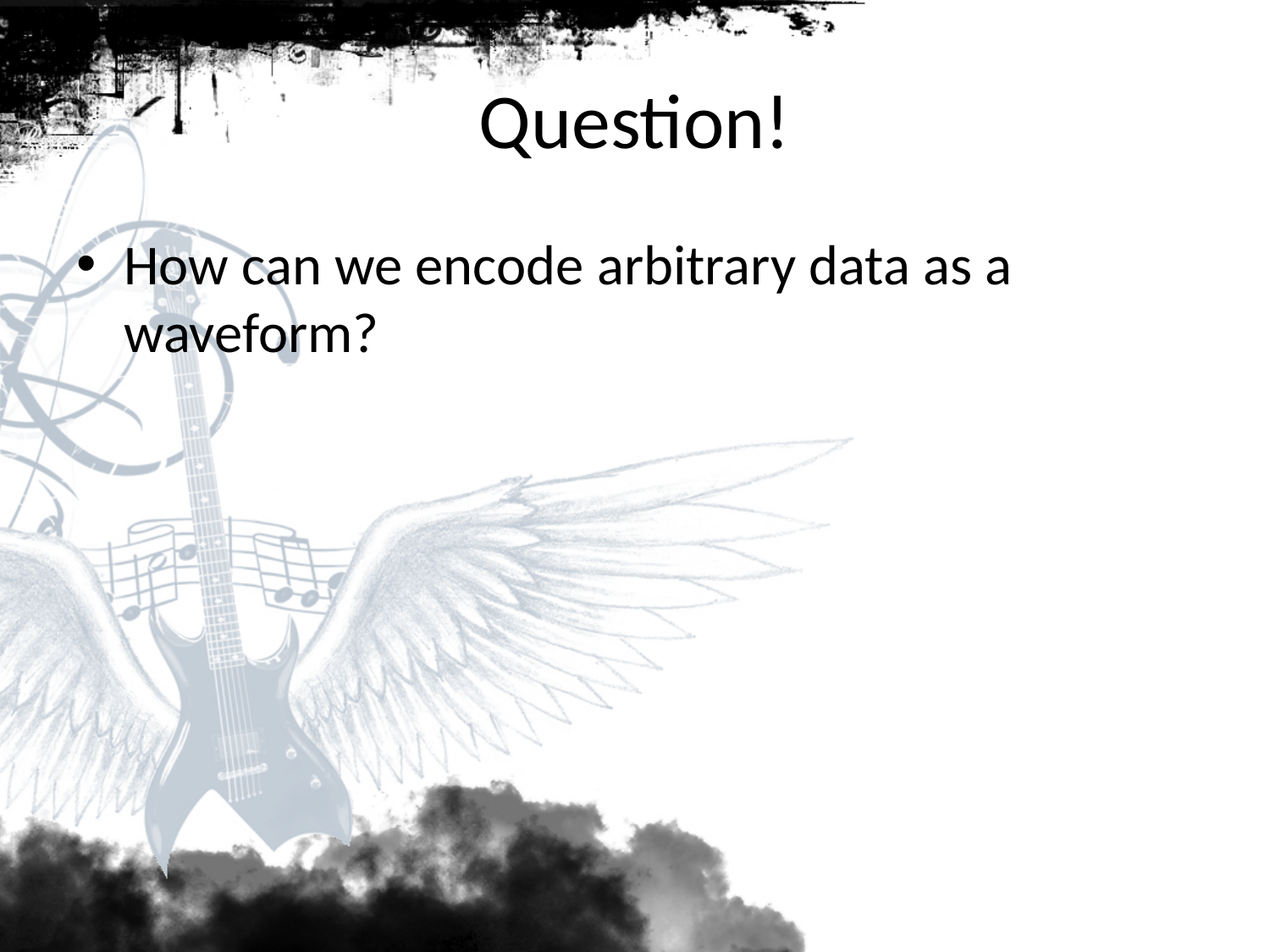

# Question!
How can we encode arbitrary data as a waveform?